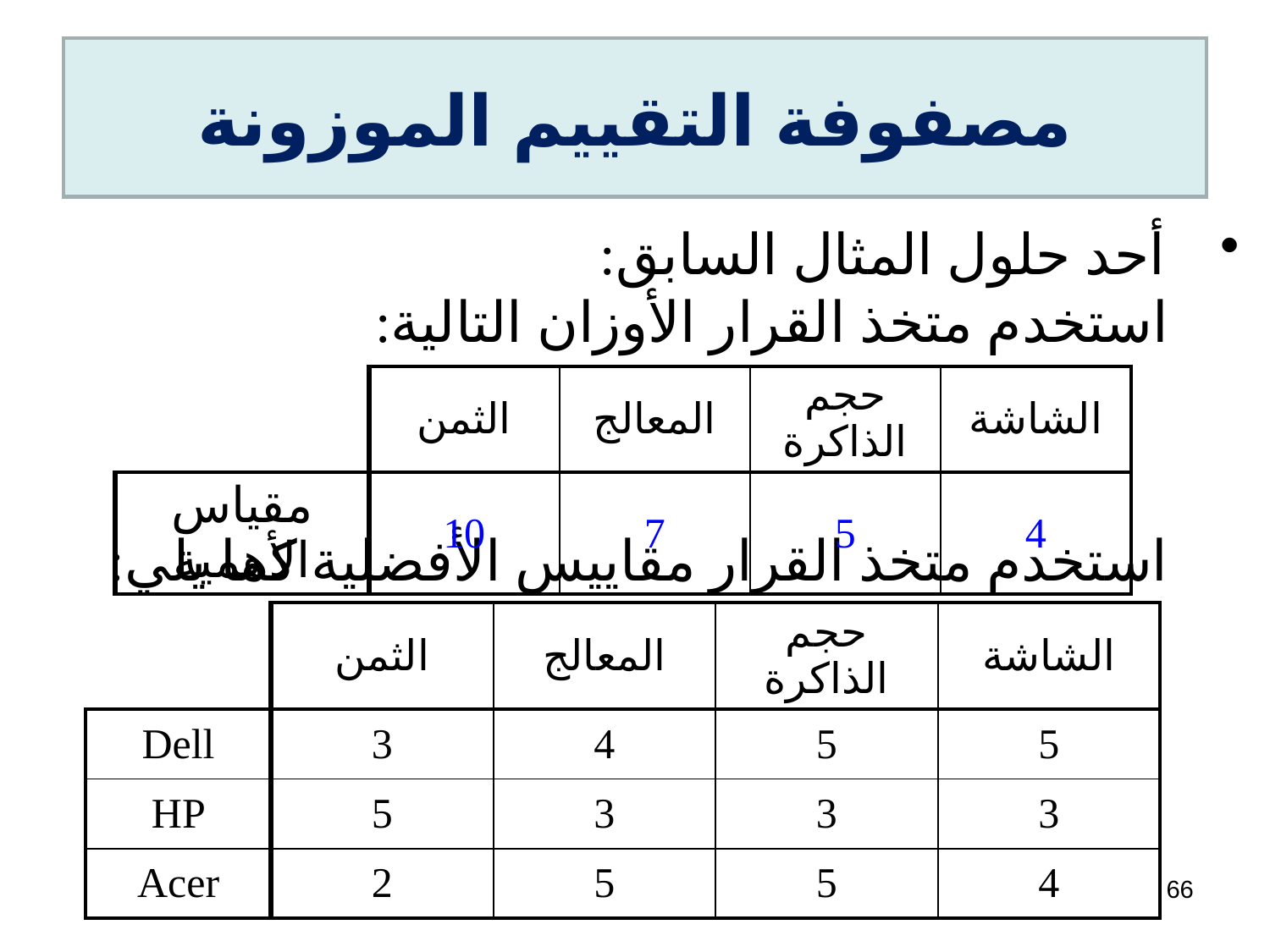

# مصفوفة التقييم الموزونة
أحد حلول المثال السابق:
     استخدم متخذ القرار الأوزان التالية:

     استخدم متخذ القرار مقاييس الأفضلية كما يلي:

|  | الثمن | المعالج | حجم الذاكرة | الشاشة |
| --- | --- | --- | --- | --- |
| مقياس الأهمية | 10 | 7 | 5 | 4 |
|  | الثمن | المعالج | حجم الذاكرة | الشاشة |
| --- | --- | --- | --- | --- |
| Dell | 3 | 4 | 5 | 5 |
| HP | 5 | 3 | 3 | 3 |
| Acer | 2 | 5 | 5 | 4 |
66